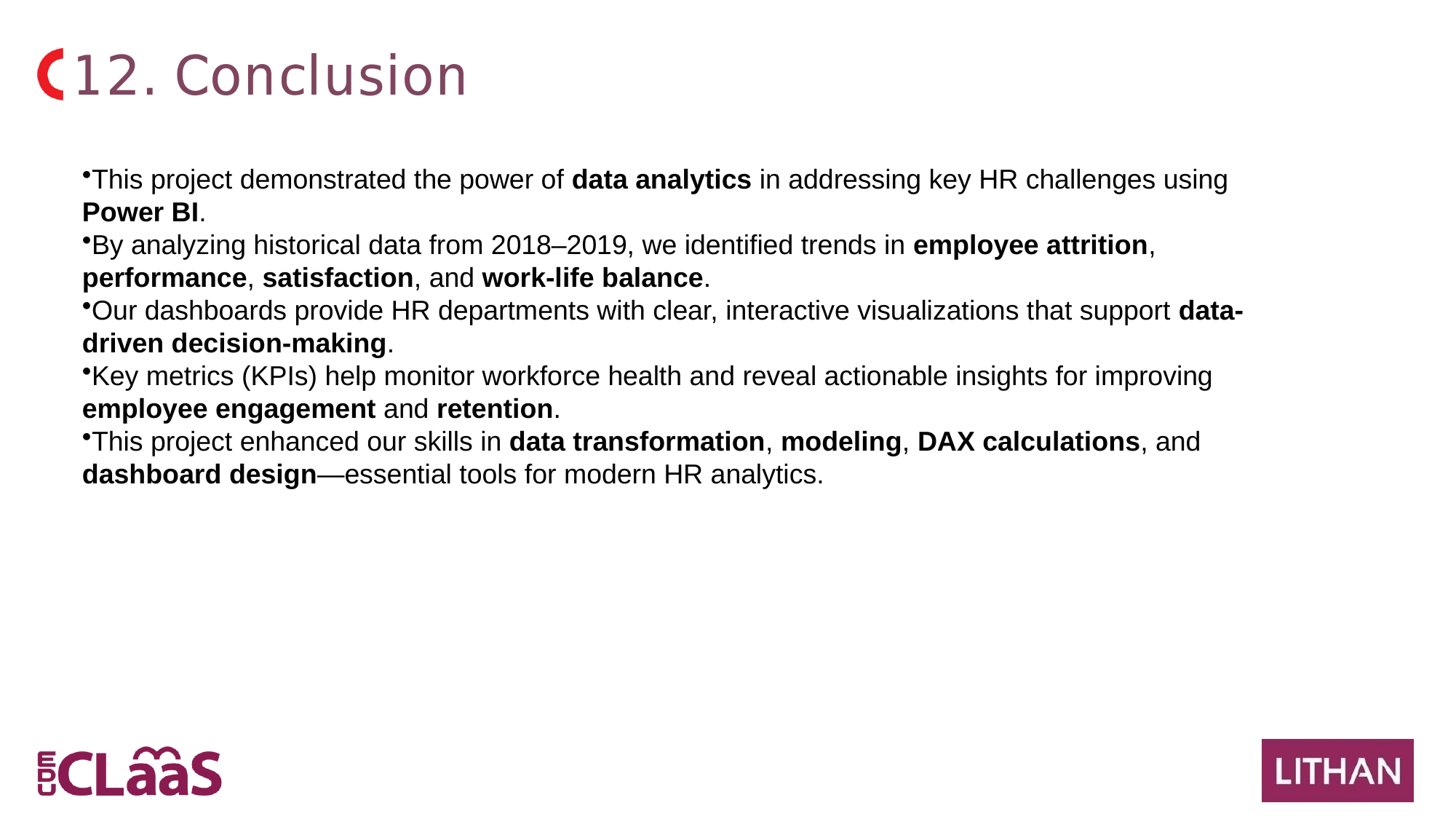

# 12. Conclusion
This project demonstrated the power of data analytics in addressing key HR challenges using Power BI.
By analyzing historical data from 2018–2019, we identified trends in employee attrition, performance, satisfaction, and work-life balance.
Our dashboards provide HR departments with clear, interactive visualizations that support data-driven decision-making.
Key metrics (KPIs) help monitor workforce health and reveal actionable insights for improving employee engagement and retention.
This project enhanced our skills in data transformation, modeling, DAX calculations, and dashboard design—essential tools for modern HR analytics.